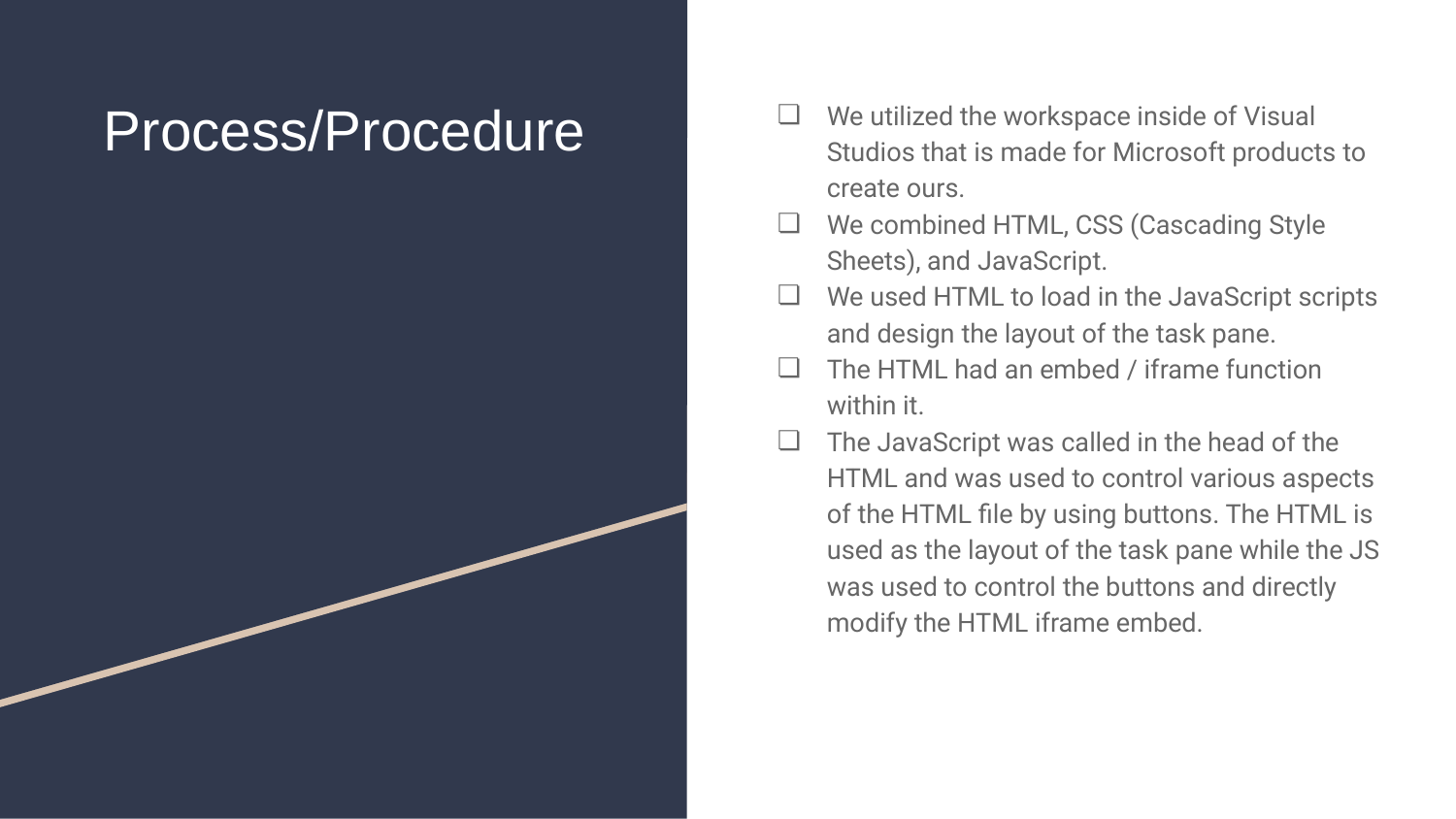

# Process/Procedure
We utilized the workspace inside of Visual Studios that is made for Microsoft products to create ours.
We combined HTML, CSS (Cascading Style Sheets), and JavaScript.
We used HTML to load in the JavaScript scripts and design the layout of the task pane.
The HTML had an embed / iframe function within it.
The JavaScript was called in the head of the HTML and was used to control various aspects of the HTML file by using buttons. The HTML is used as the layout of the task pane while the JS was used to control the buttons and directly modify the HTML iframe embed.